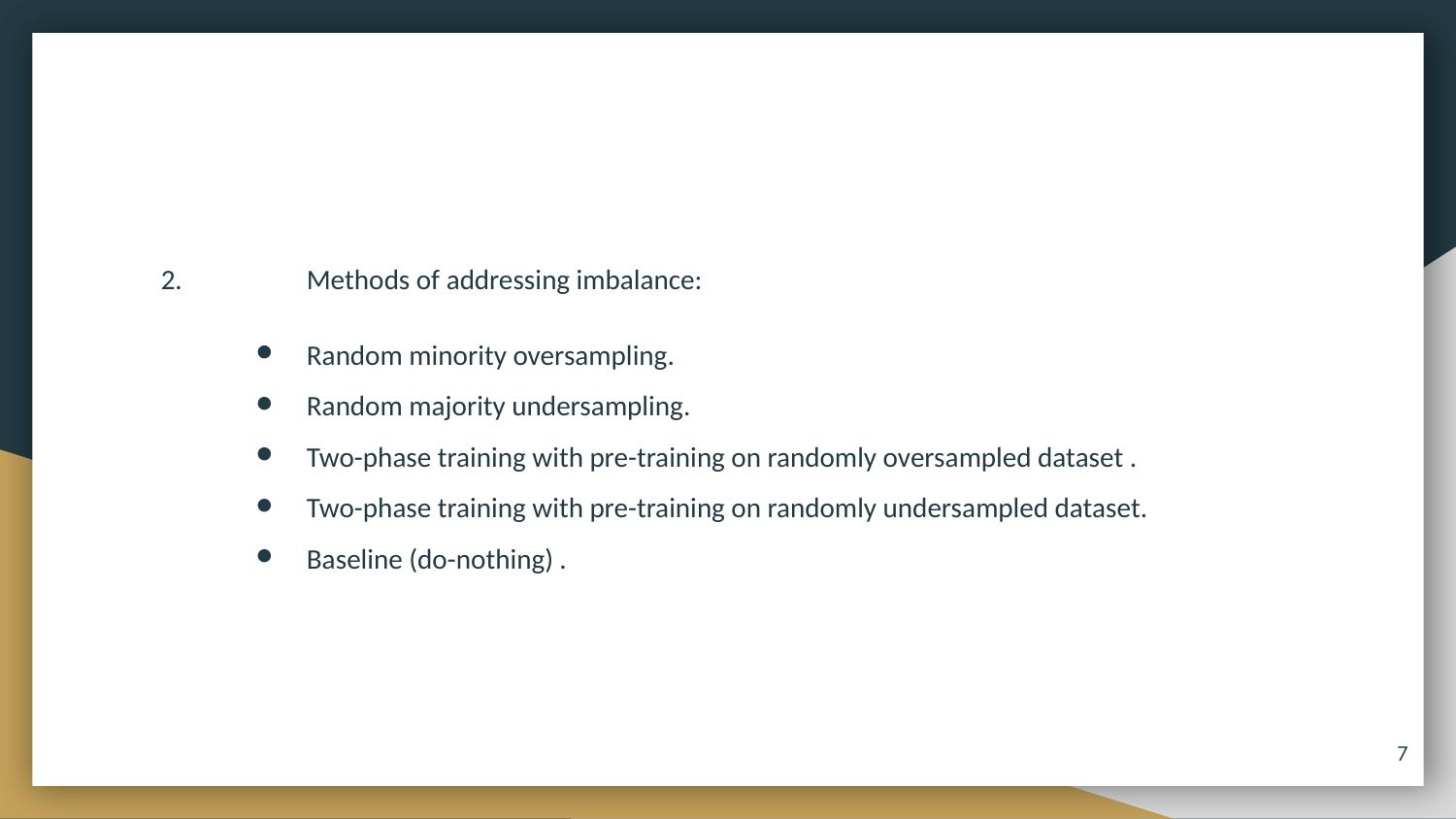

2.	Methods of addressing imbalance:
Random minority oversampling​.
Random majority undersampling​.
Two-phase training with pre-training on randomly oversampled dataset .
Two-phase training with pre-training on randomly undersampled dataset.
Baseline (do-nothing) .

7